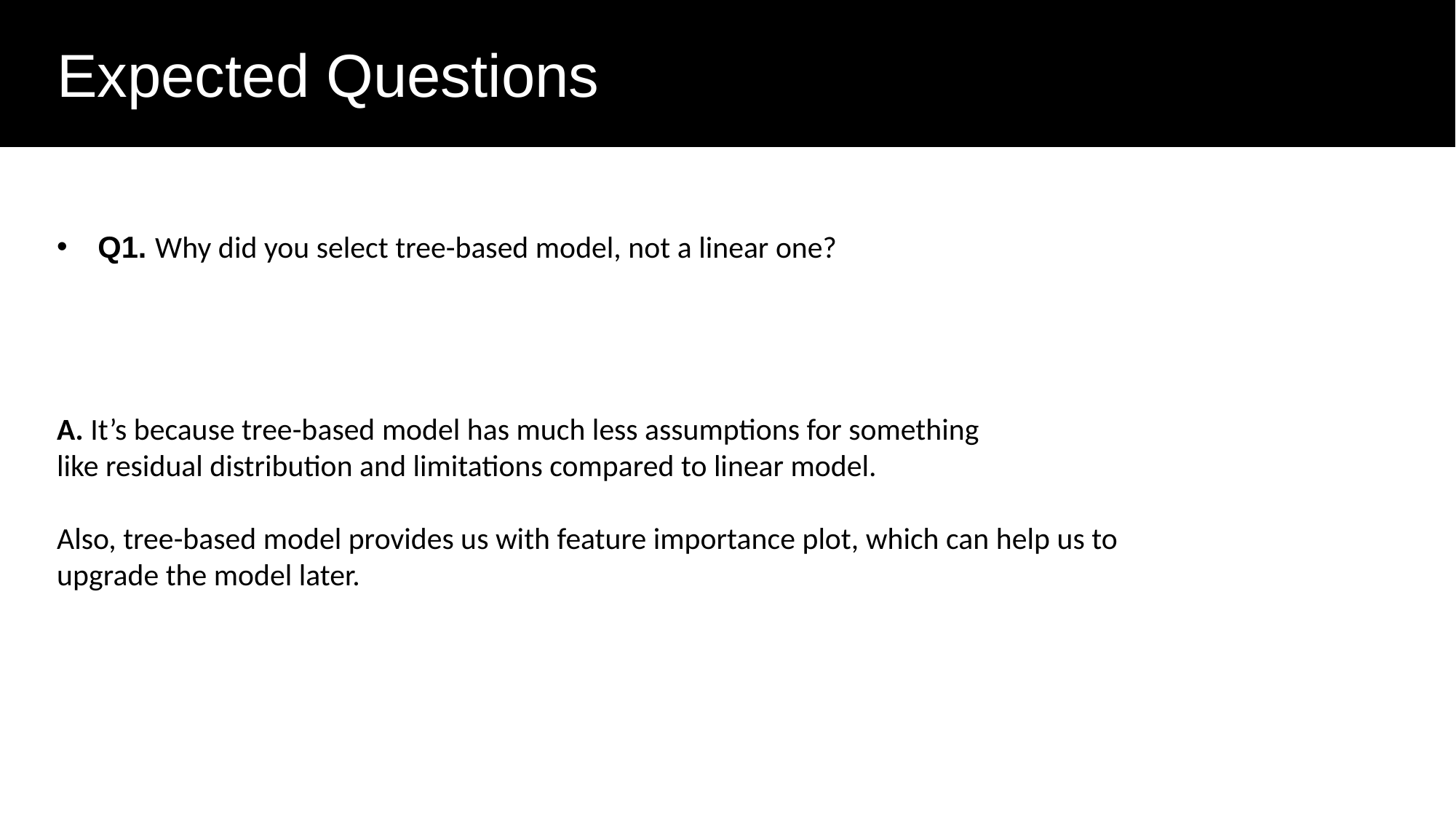

Expected Questions
Q1. Why did you select tree-based model, not a linear one?

A. It’s because tree-based model has much less assumptions for something
like residual distribution and limitations compared to linear model.

Also, tree-based model provides us with feature importance plot, which can help us to
upgrade the model later.